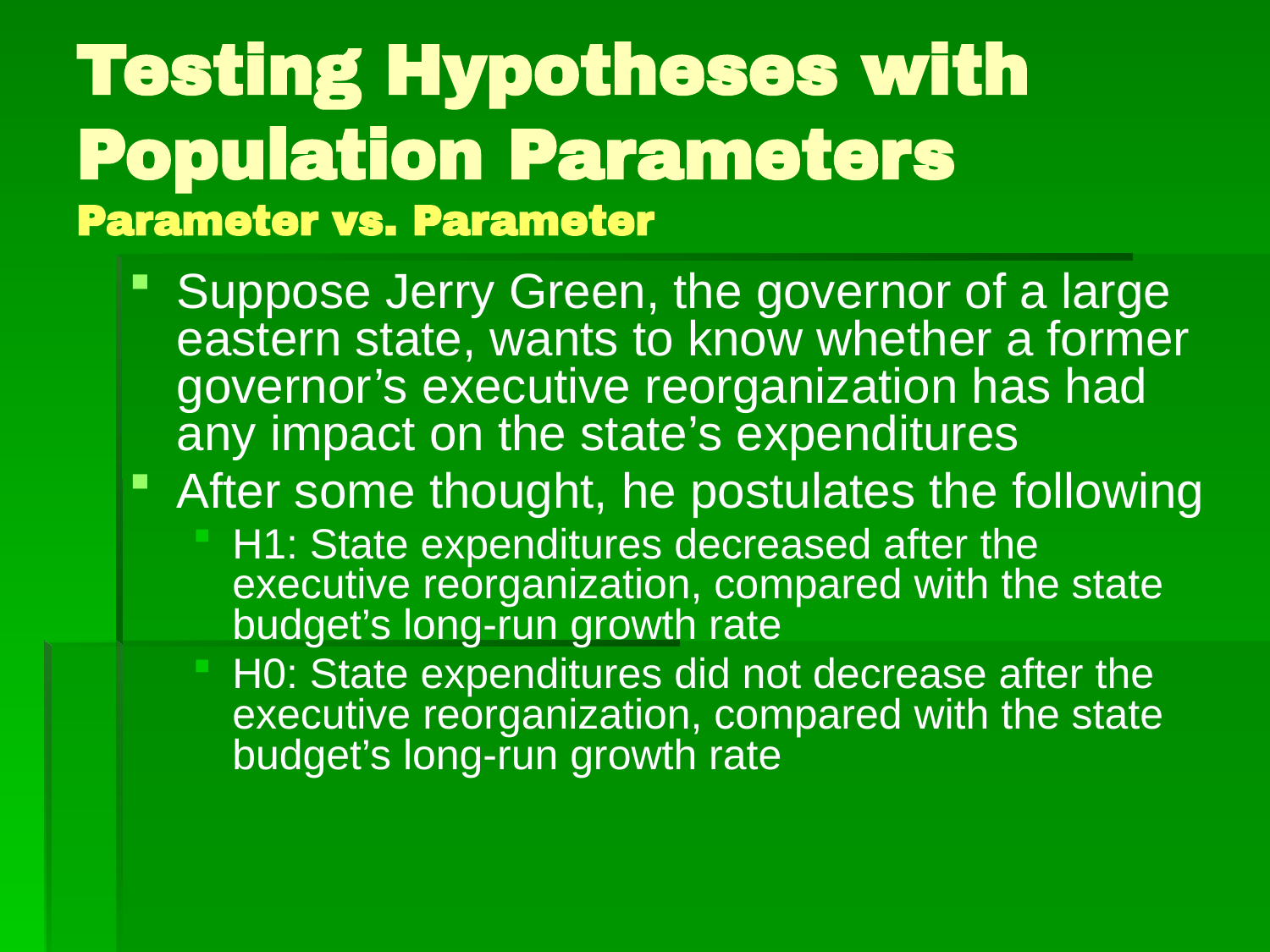

# Testing Hypotheses with Population Parameters Parameter vs. Parameter
Suppose Jerry Green, the governor of a large eastern state, wants to know whether a former governor’s executive reorganization has had any impact on the state’s expenditures
After some thought, he postulates the following
H1: State expenditures decreased after the executive reorganization, compared with the state budget’s long-run growth rate
H0: State expenditures did not decrease after the executive reorganization, compared with the state budget’s long-run growth rate